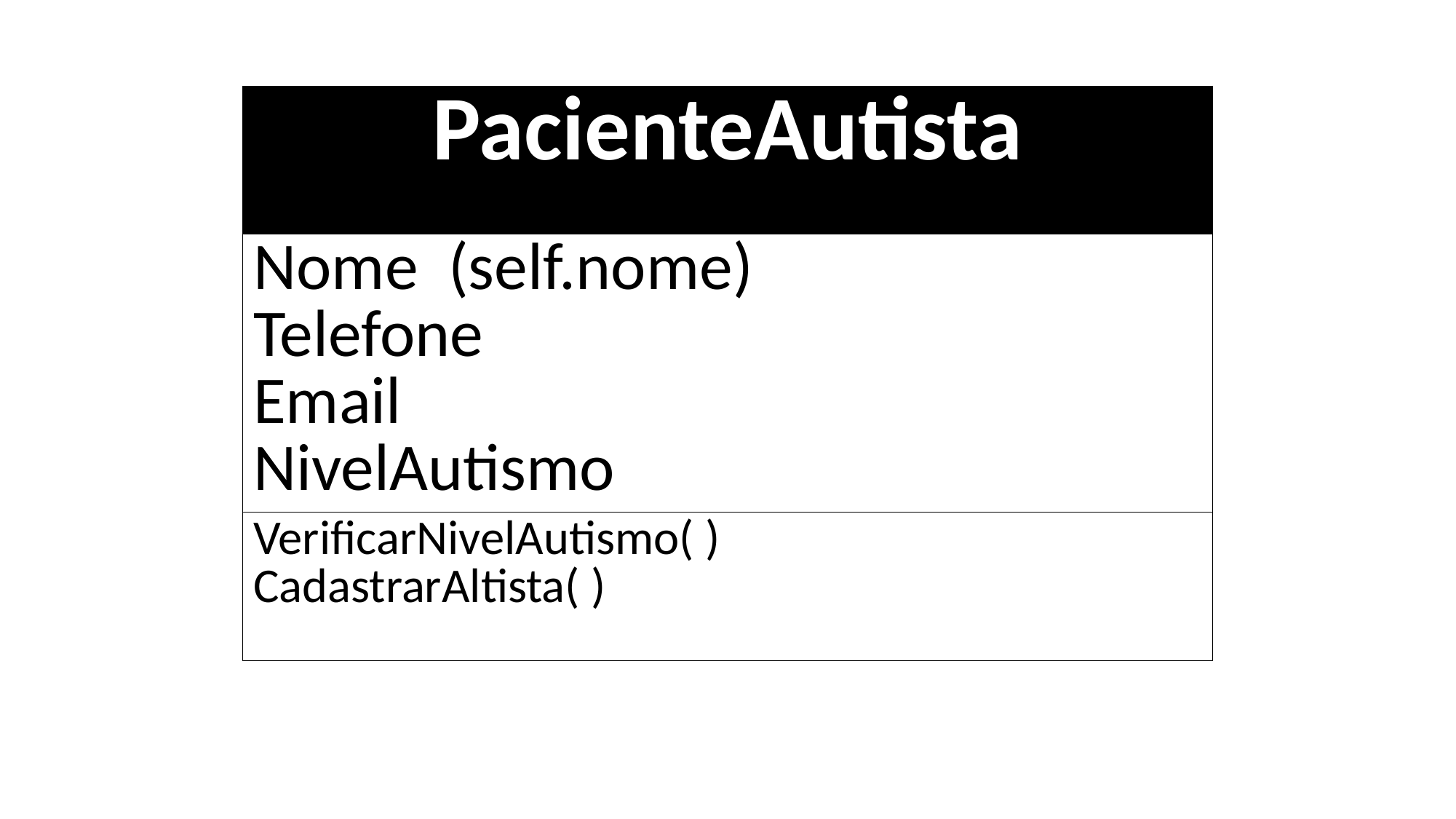

| PacienteAutista |
| --- |
| Nome (self.nome) Telefone Email NivelAutismo |
| VerificarNivelAutismo( ) CadastrarAltista( ) |